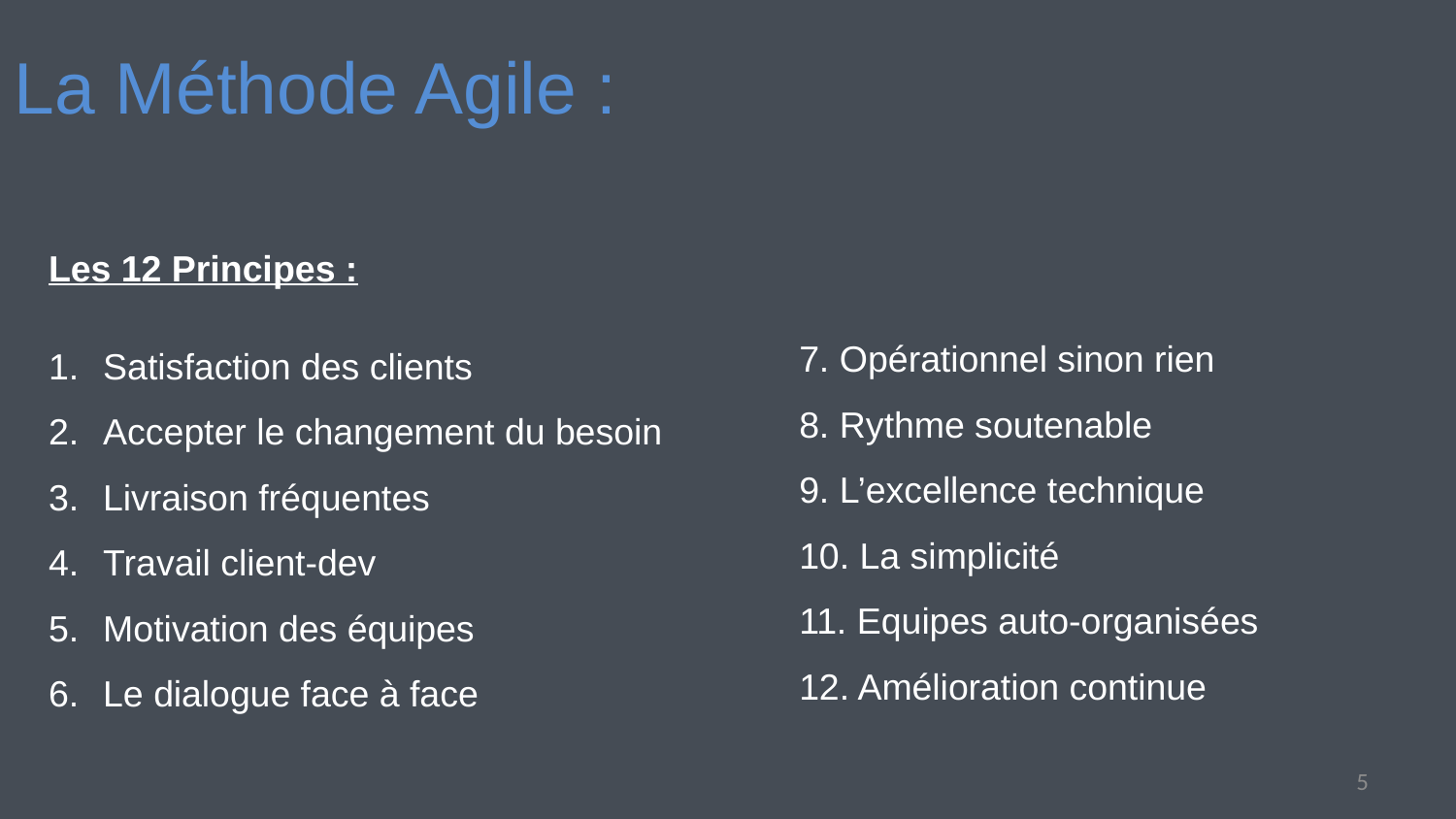

La Méthode Agile :
Les 12 Principes :

Satisfaction des clients
Accepter le changement du besoin
Livraison fréquentes
Travail client-dev
Motivation des équipes
Le dialogue face à face
7. Opérationnel sinon rien
8. Rythme soutenable
9. L’excellence technique
10. La simplicité
11. Equipes auto-organisées
12. Amélioration continue

5